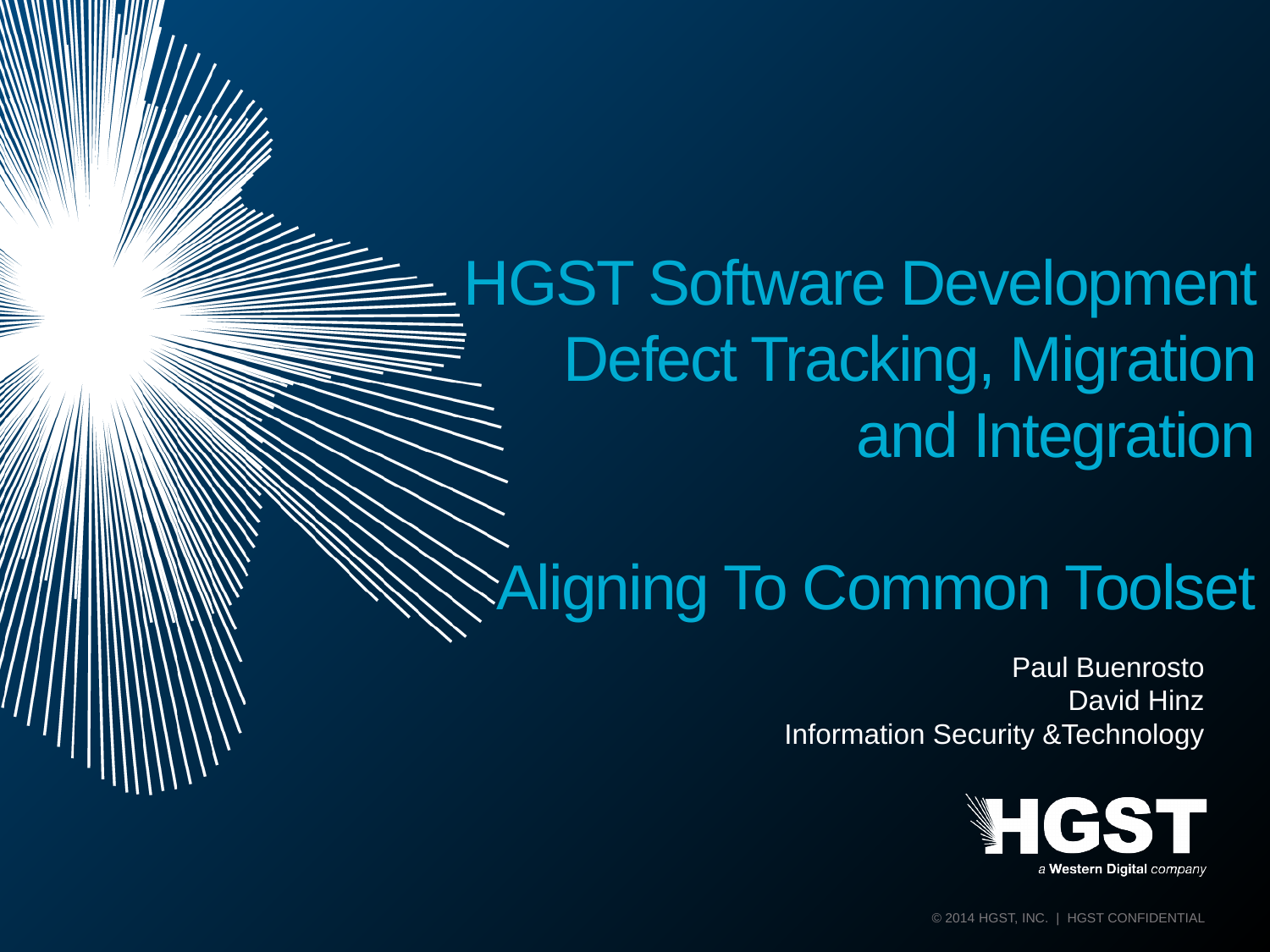

# HGST Software Development Defect Tracking, Migration and Integration Aligning To Common Toolset
Paul Buenrosto
David Hinz
Information Security &Technology